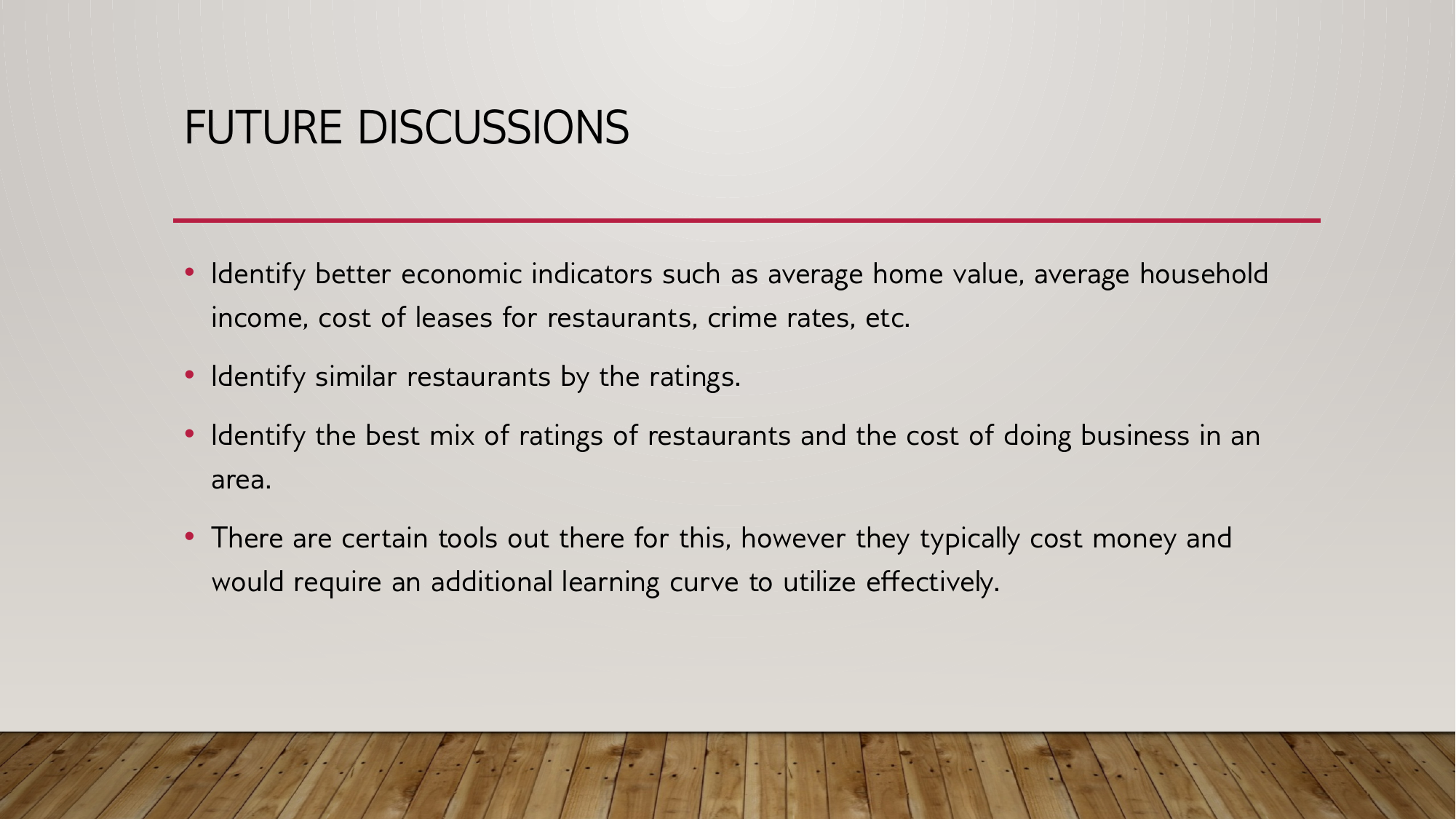

# Future Discussions
Identify better economic indicators such as average home value, average household income, cost of leases for restaurants, crime rates, etc.
Identify similar restaurants by the ratings.
Identify the best mix of ratings of restaurants and the cost of doing business in an area.
There are certain tools out there for this, however they typically cost money and would require an additional learning curve to utilize effectively.